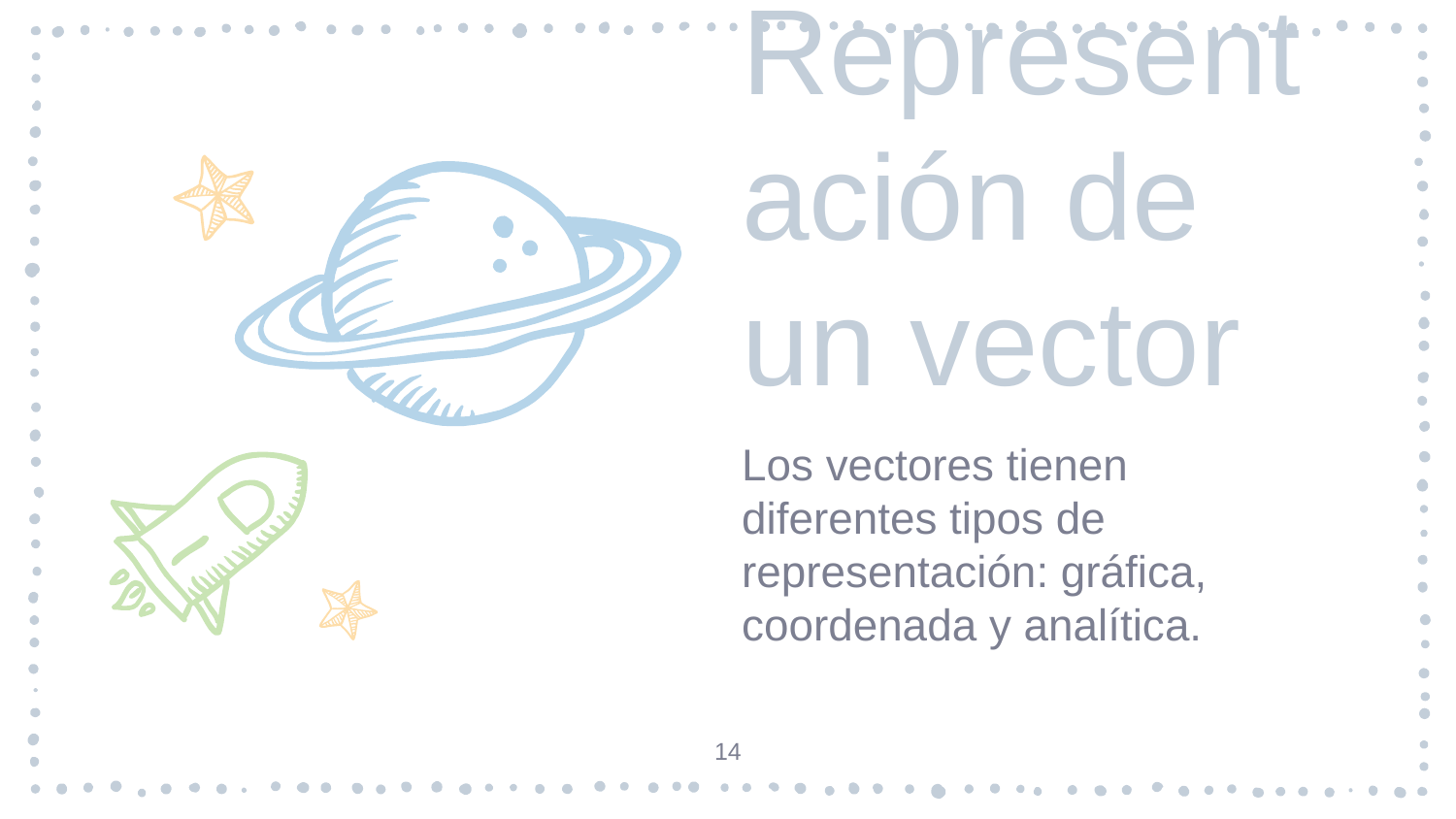

Representación de un vector
Los vectores tienen diferentes tipos de representación: gráfica, coordenada y analítica.

14